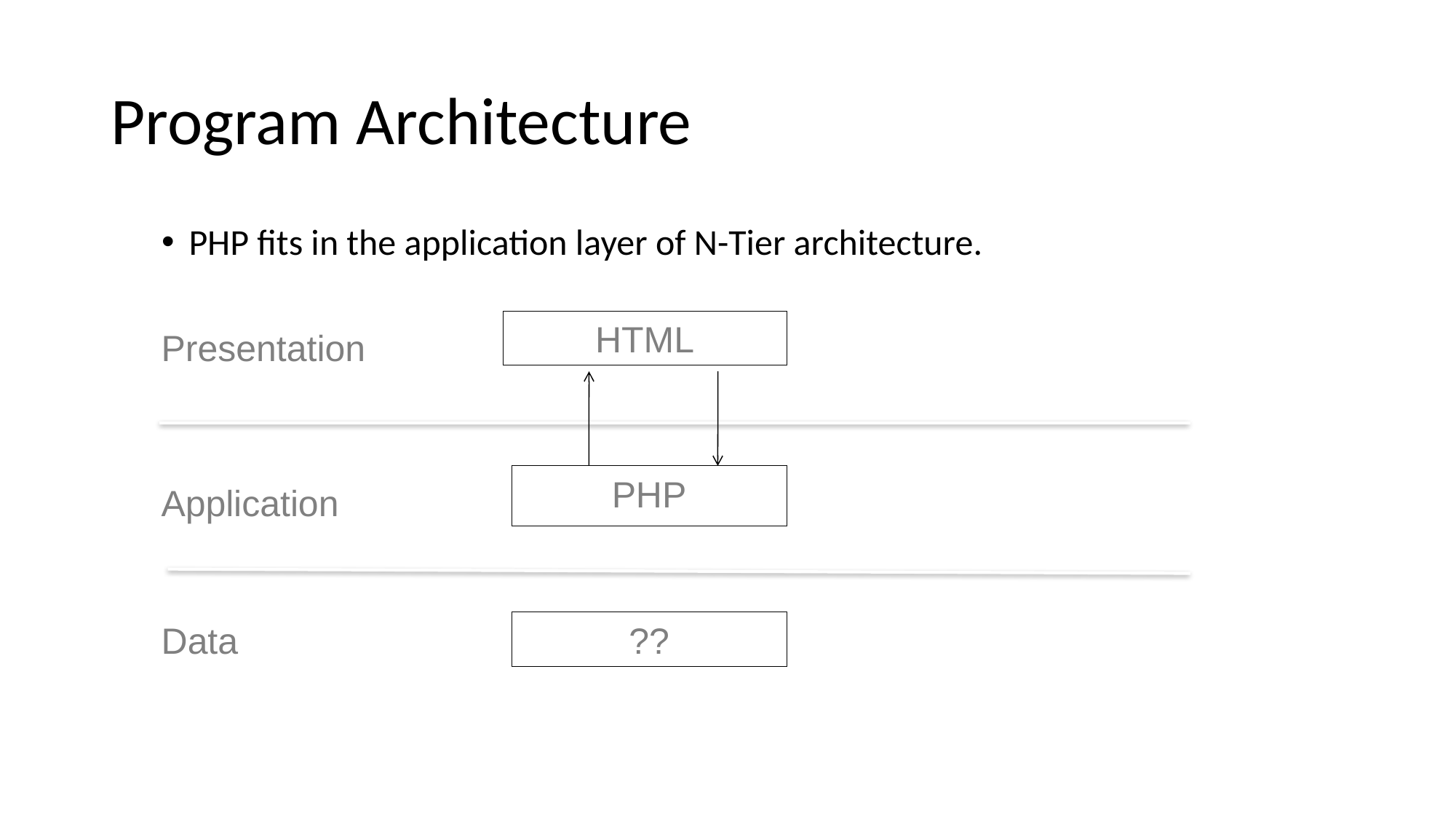

# Program Architecture
PHP fits in the application layer of N-Tier architecture.

HTML
Presentation
PHP
Application
Data
??